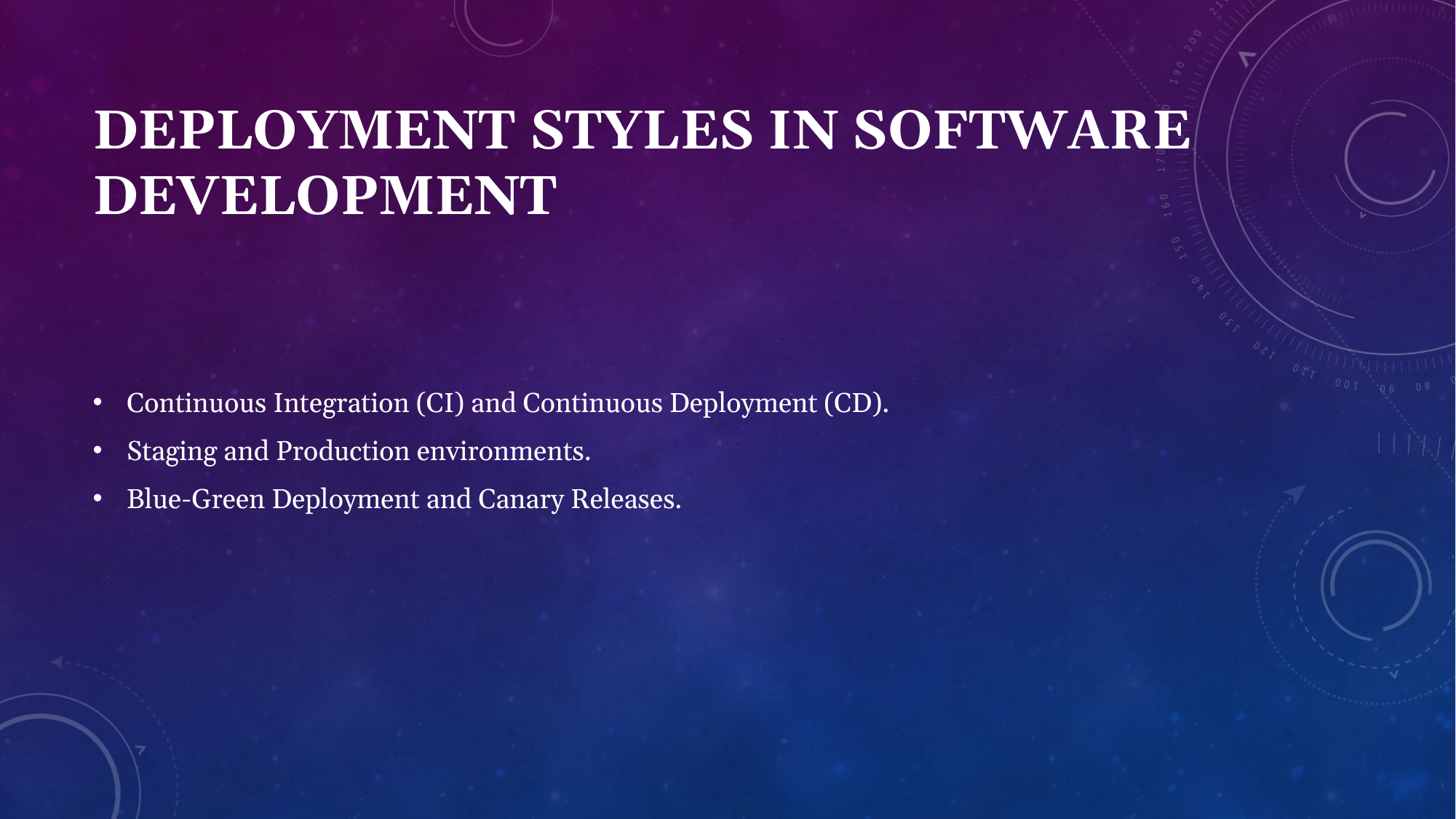

# Deployment Styles in Software Development
Continuous Integration (CI) and Continuous Deployment (CD).
Staging and Production environments.
Blue-Green Deployment and Canary Releases.